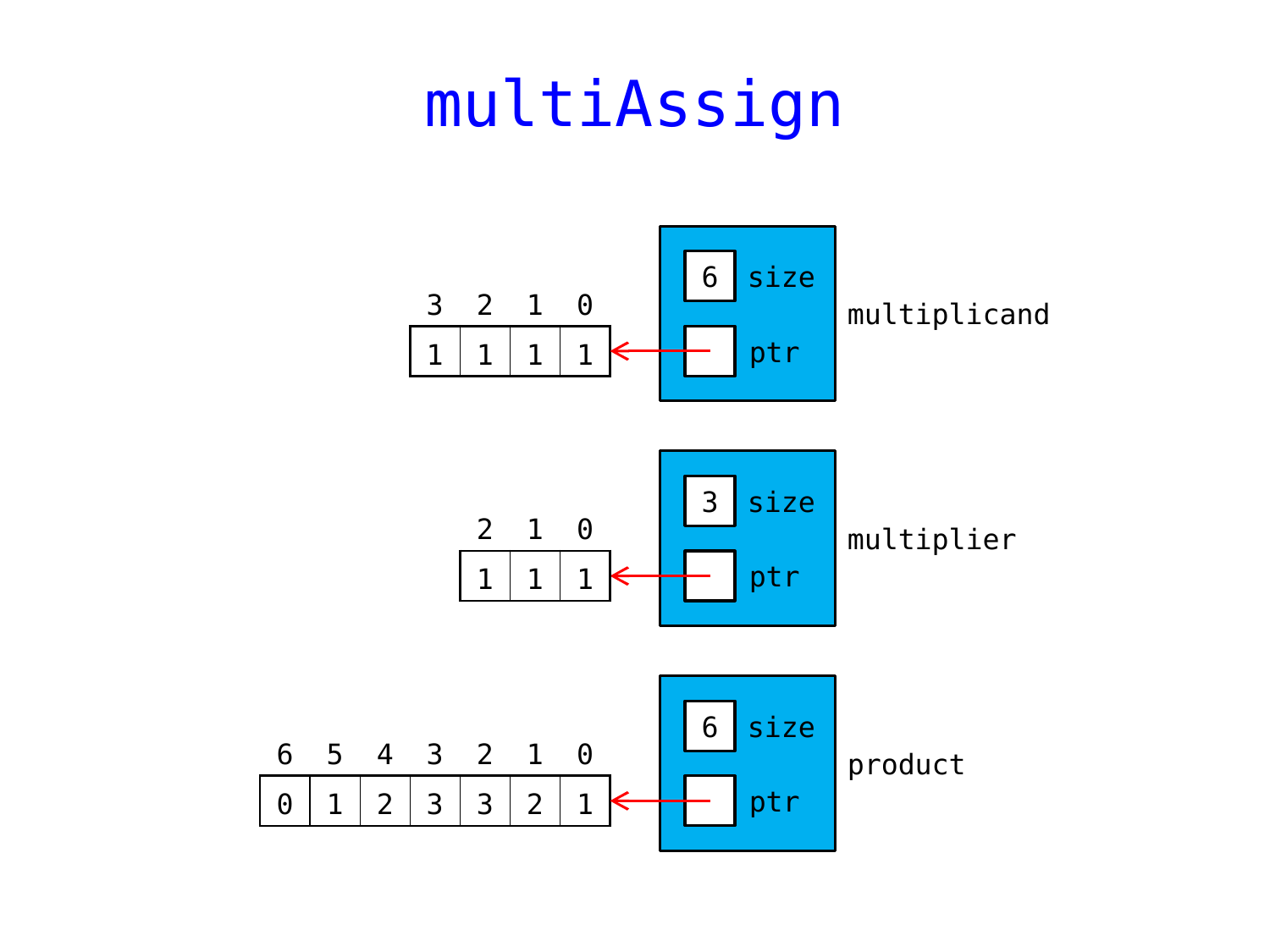

# multiAssign

6
size
| 3 | 2 | 1 | 0 |
| --- | --- | --- | --- |
| 1 | 1 | 1 | 1 |
multiplicand

ptr

3
size
| 2 | 1 | 0 |
| --- | --- | --- |
| 1 | 1 | 1 |
multiplier

ptr

6
size
| 6 | 5 | 4 | 3 | 2 | 1 | 0 |
| --- | --- | --- | --- | --- | --- | --- |
| 0 | 1 | 2 | 3 | 3 | 2 | 1 |
product

ptr